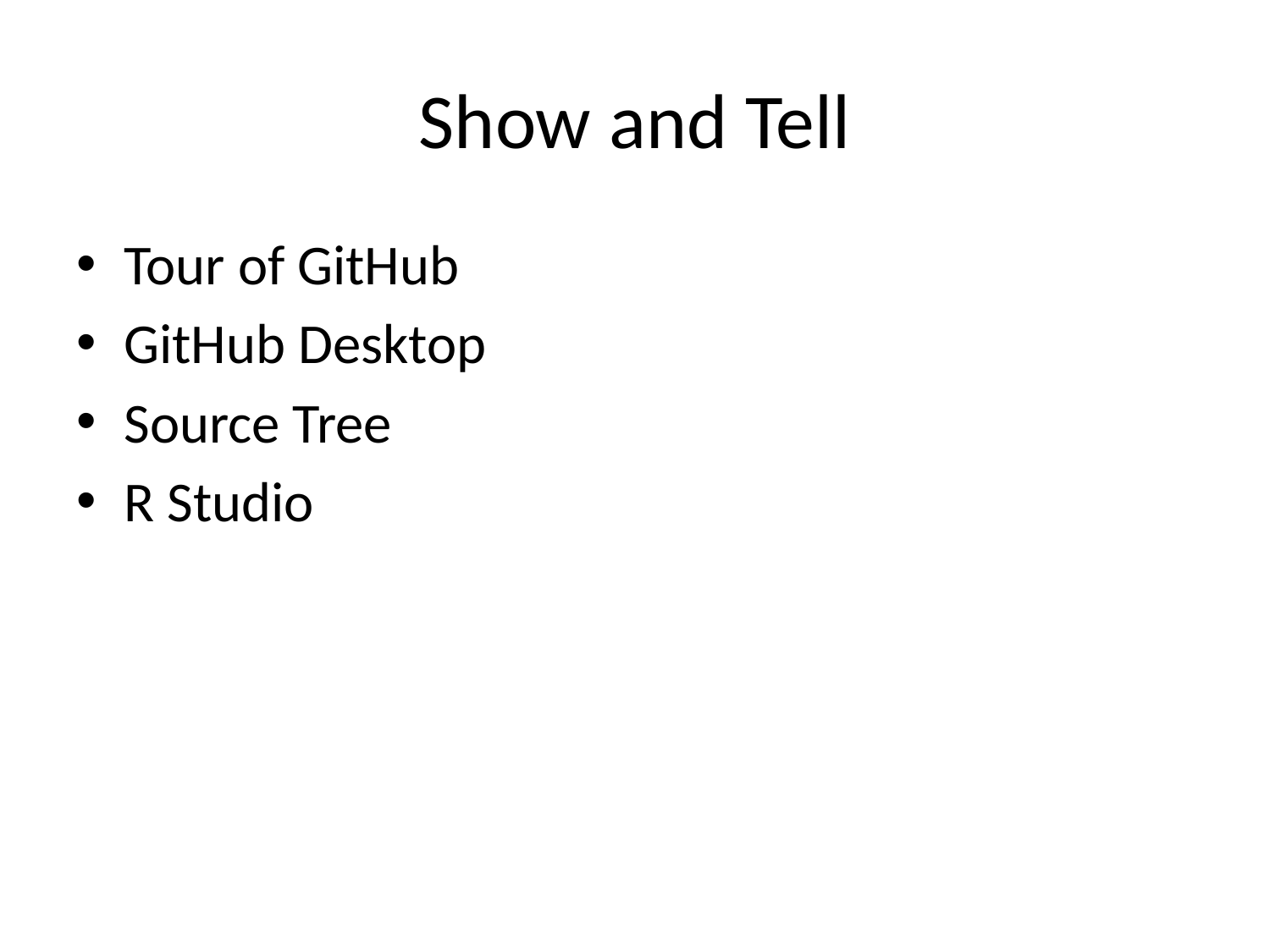

# Show and Tell
Tour of GitHub
GitHub Desktop
Source Tree
R Studio